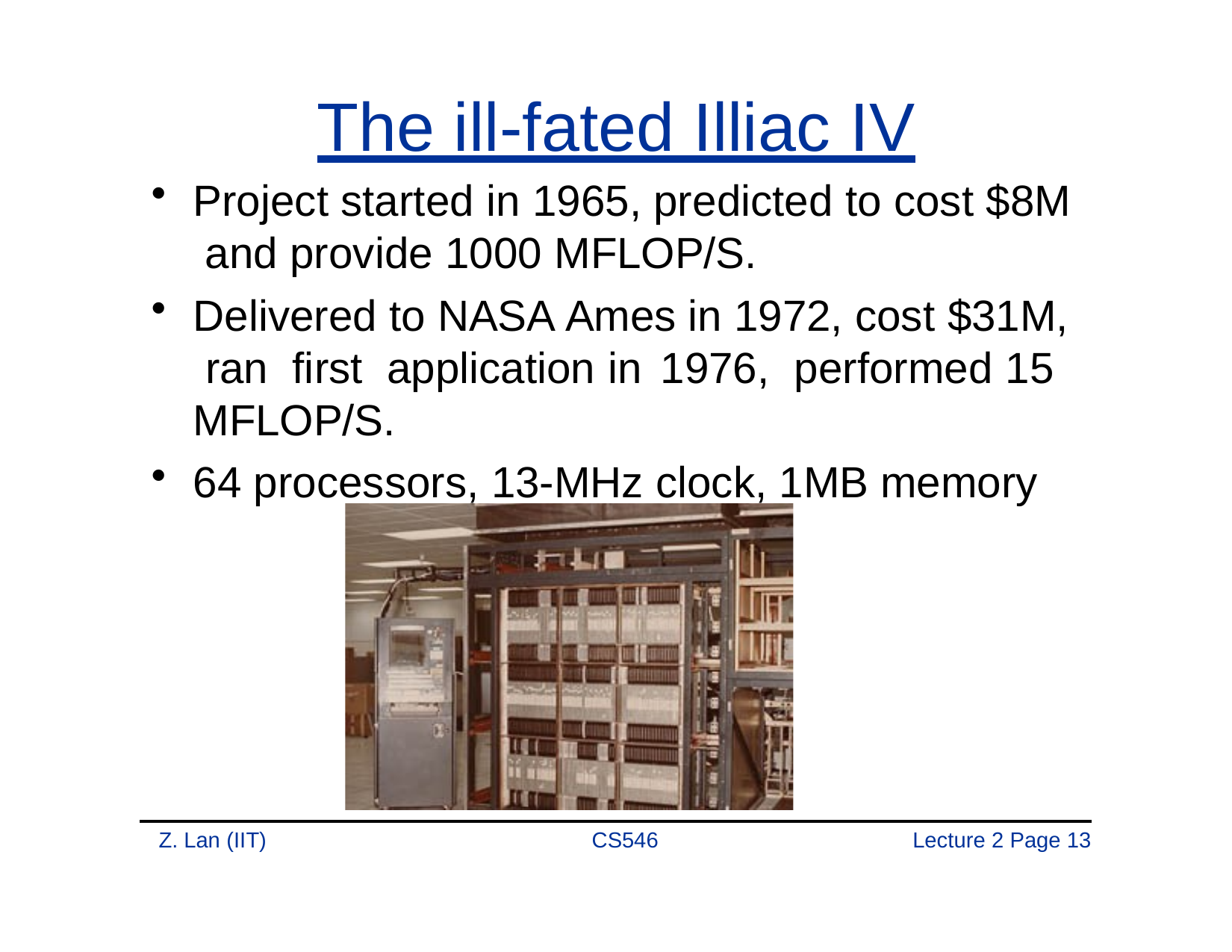

# The ill-fated Illiac IV
Project started in 1965, predicted to cost $8M  and provide 1000 MFLOP/S.
Delivered to NASA Ames in 1972, cost $31M,  ran  first  application in 1976,	performed 15  MFLOP/S.
64 processors, 13-MHz clock, 1MB memory

Z. Lan (IIT)
CS546
Lecture 2 Page 13